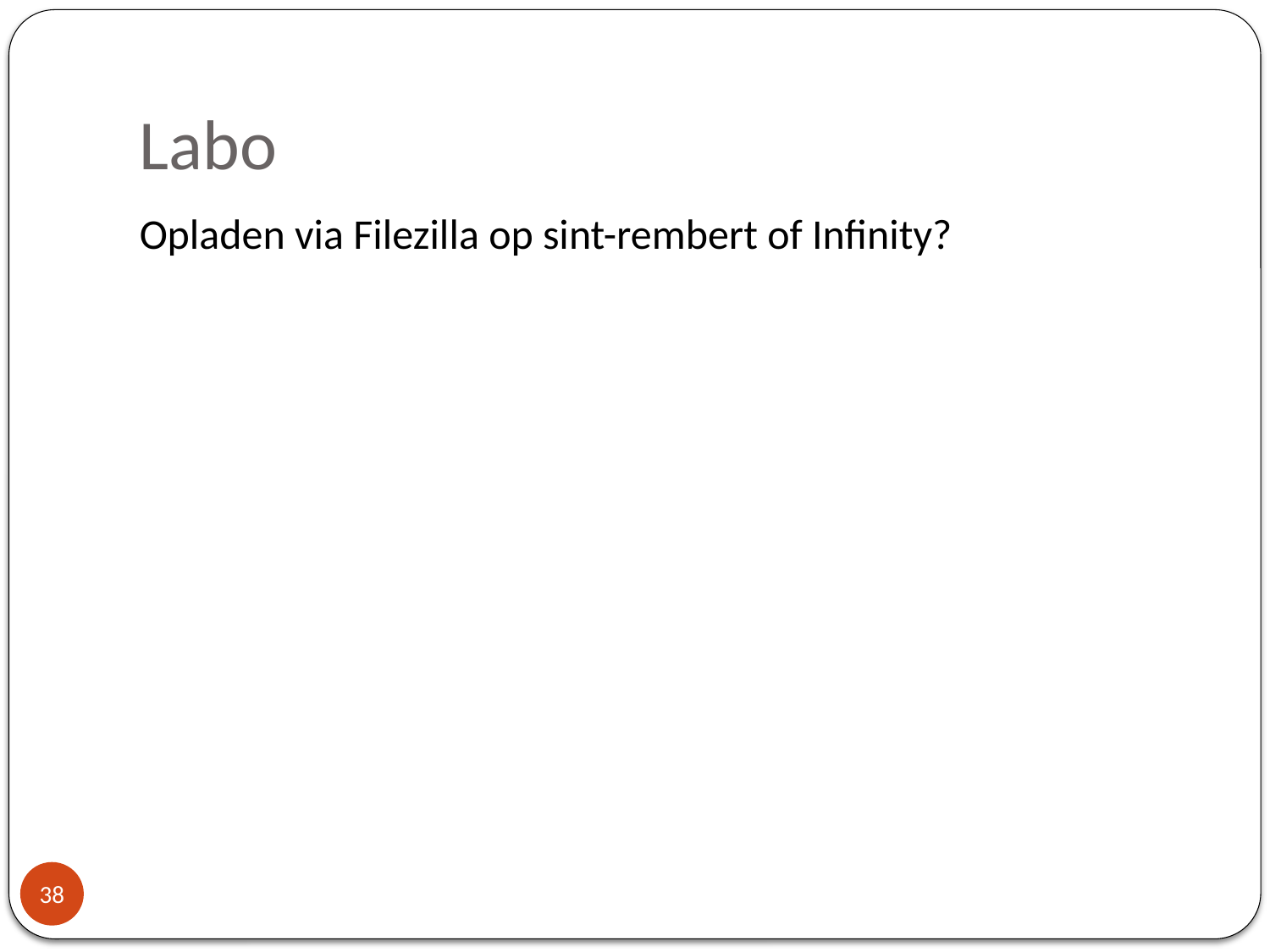

# Labo
Opladen via Filezilla op sint-rembert of Infinity?

38